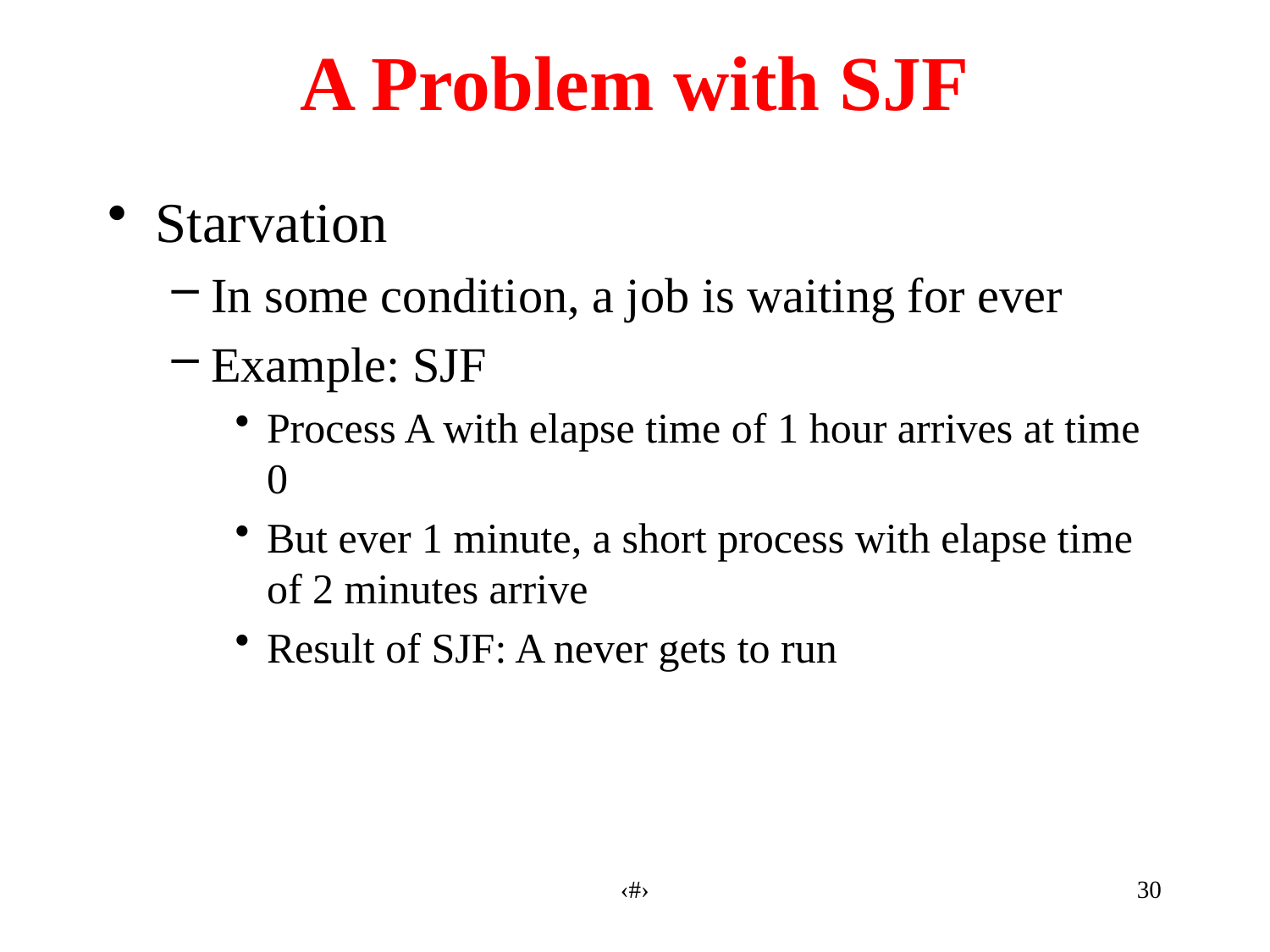

# A Problem with SJF
Starvation
In some condition, a job is waiting for ever
Example: SJF
Process A with elapse time of 1 hour arrives at time 0
But ever 1 minute, a short process with elapse time of 2 minutes arrive
Result of SJF: A never gets to run

‹#›
30